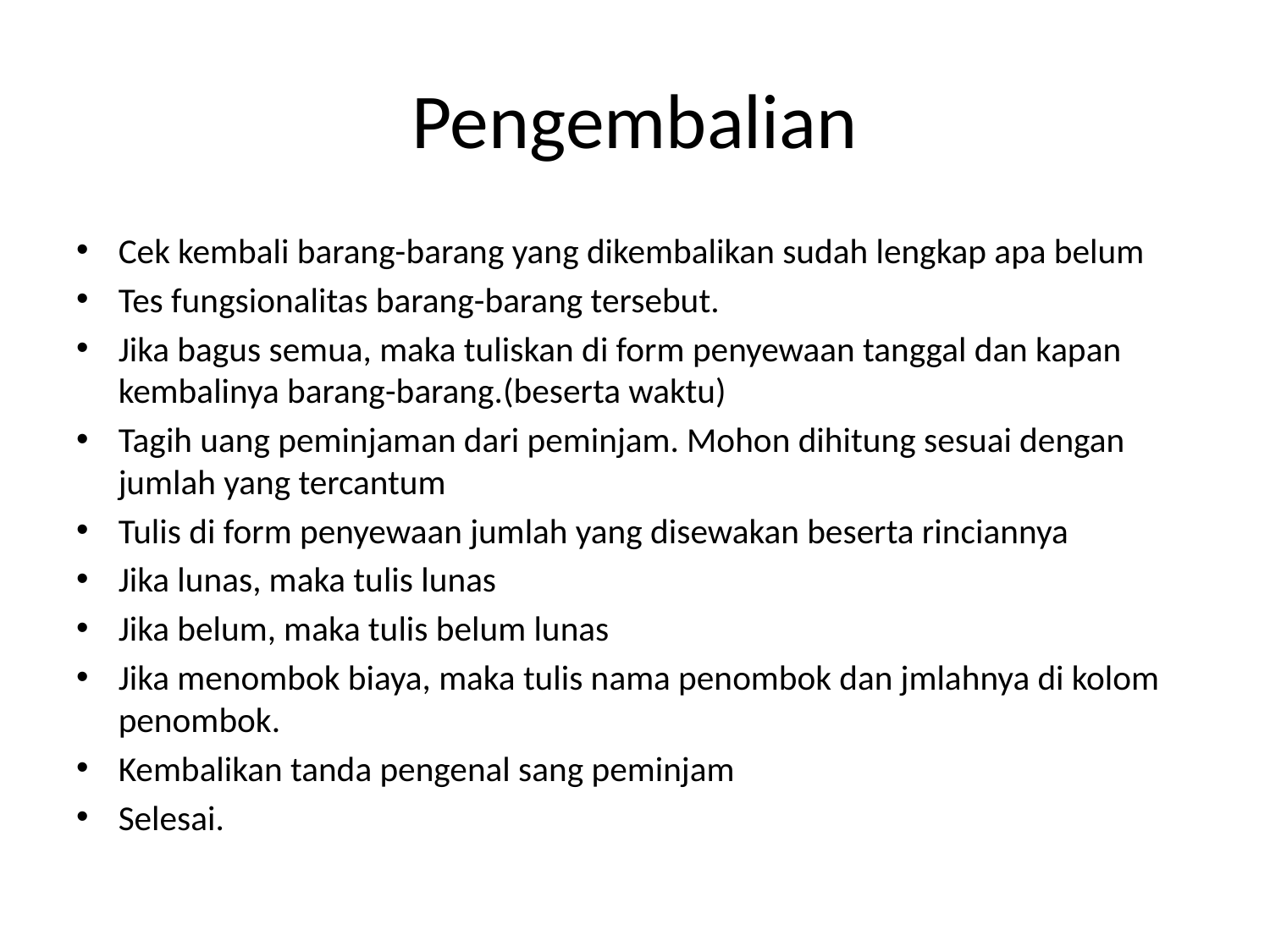

# Pengembalian
Cek kembali barang-barang yang dikembalikan sudah lengkap apa belum
Tes fungsionalitas barang-barang tersebut.
Jika bagus semua, maka tuliskan di form penyewaan tanggal dan kapan kembalinya barang-barang.(beserta waktu)
Tagih uang peminjaman dari peminjam. Mohon dihitung sesuai dengan jumlah yang tercantum
Tulis di form penyewaan jumlah yang disewakan beserta rinciannya
Jika lunas, maka tulis lunas
Jika belum, maka tulis belum lunas
Jika menombok biaya, maka tulis nama penombok dan jmlahnya di kolom penombok.
Kembalikan tanda pengenal sang peminjam
Selesai.